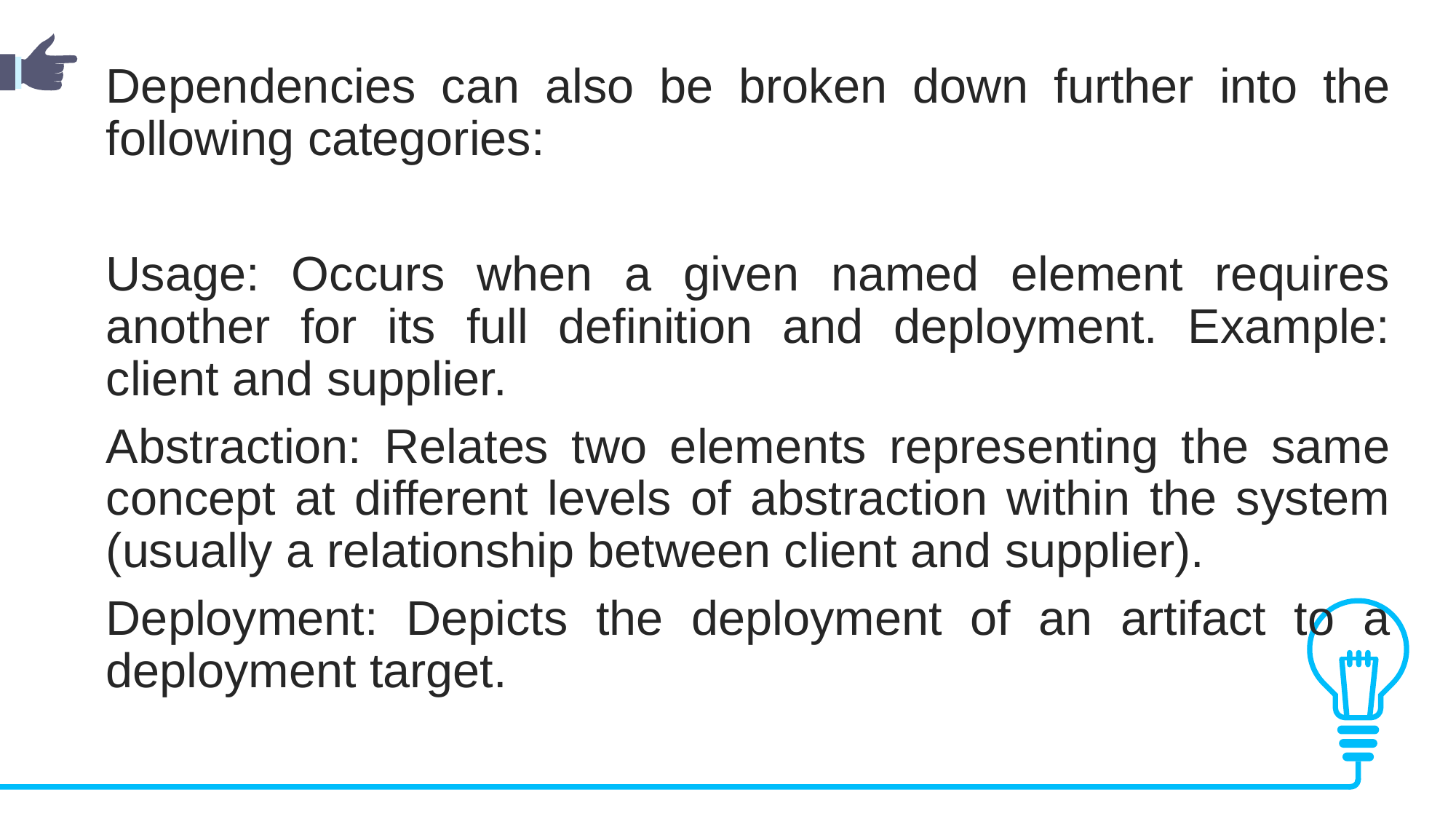

Dependencies can also be broken down further into the following categories:

Usage: Occurs when a given named element requires another for its full definition and deployment. Example: client and supplier.
Abstraction: Relates two elements representing the same concept at different levels of abstraction within the system (usually a relationship between client and supplier).
Deployment: Depicts the deployment of an artifact to a deployment target.